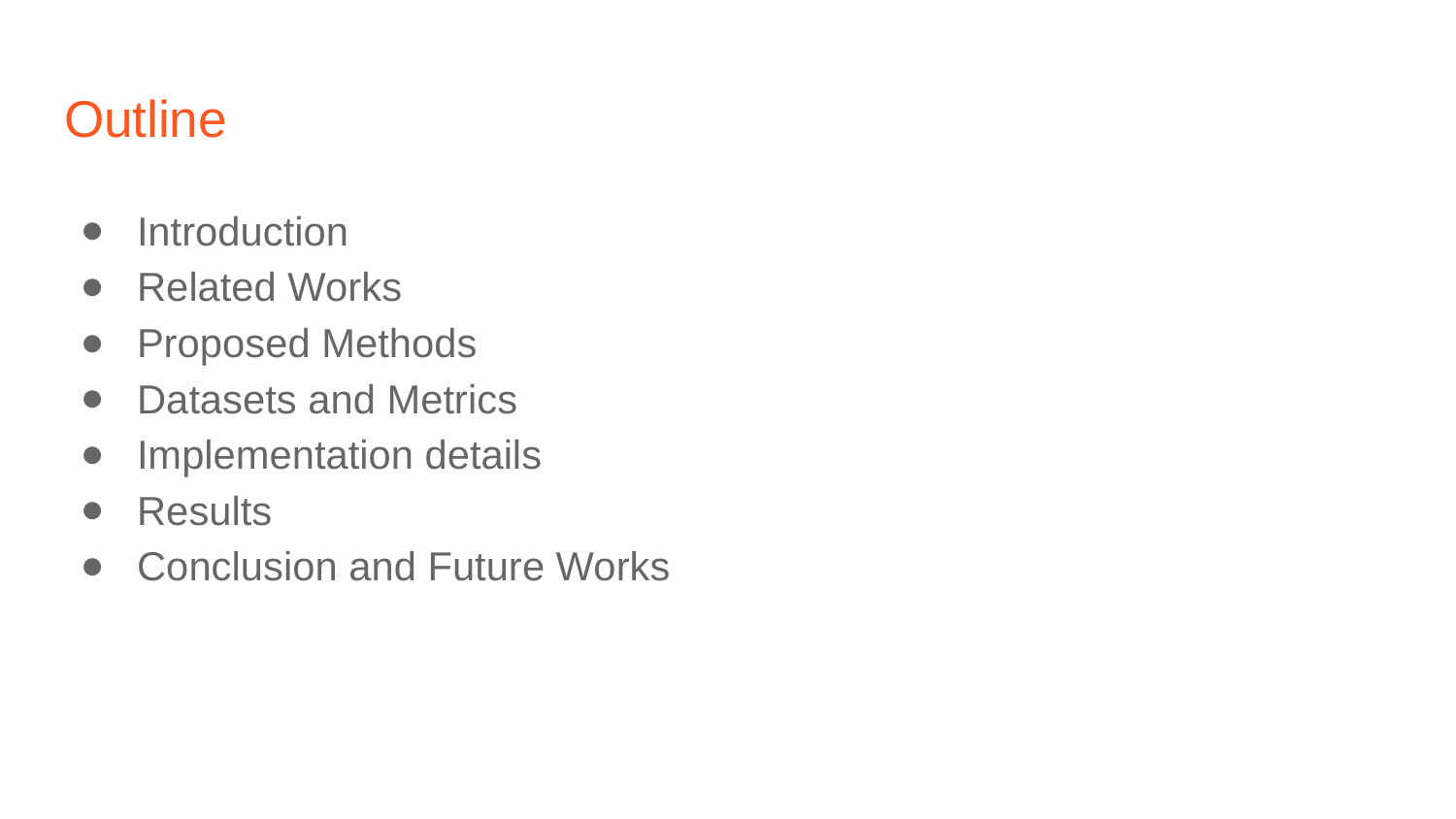

# Outline
Introduction
Related Works
Proposed Methods
Datasets and Metrics
Implementation details
Results
Conclusion and Future Works